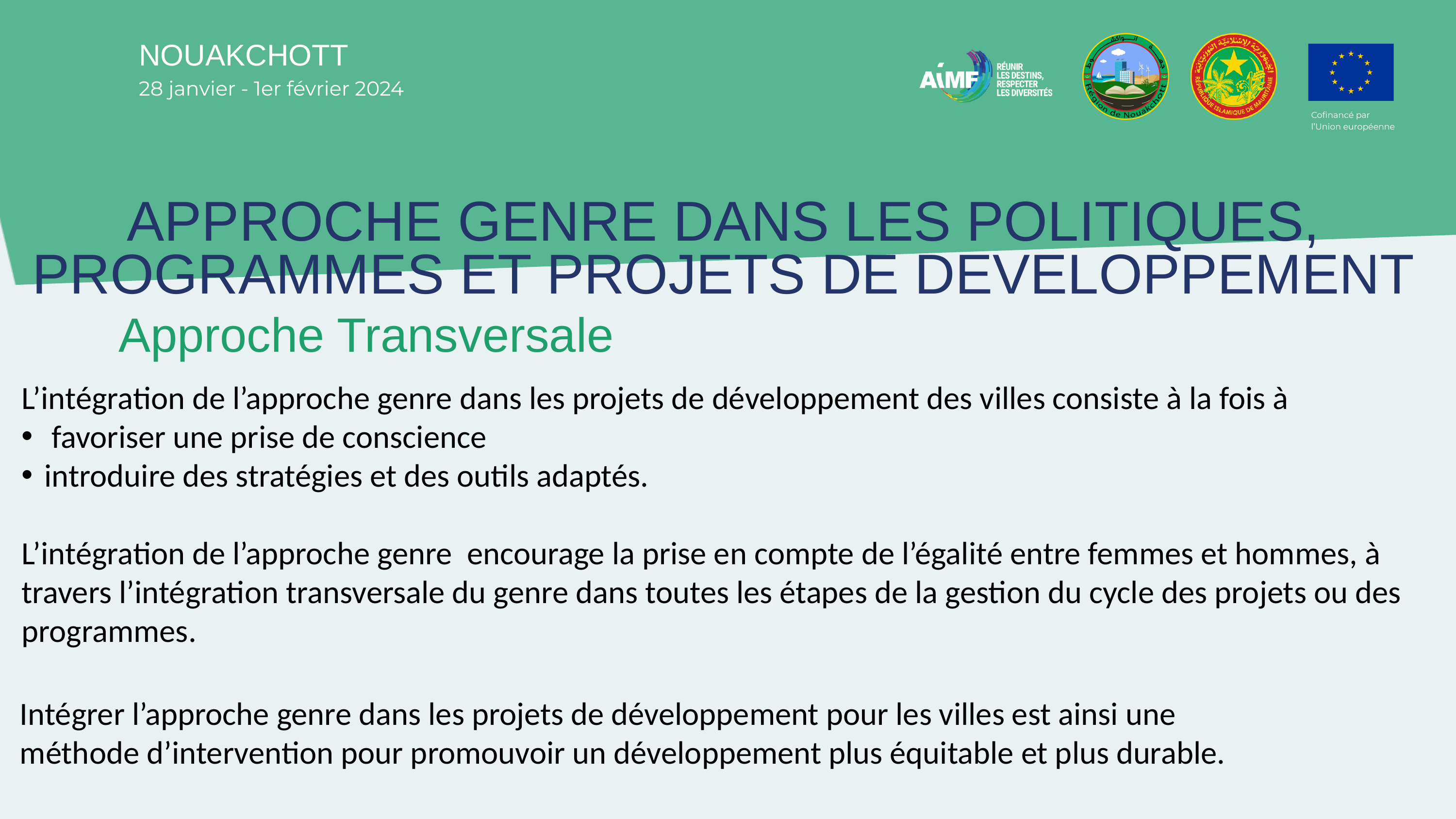

NOUAKCHOTT
28 janvier - 1er février 2024

Cofinancé par l’Union européenne
APPROCHE GENRE DANS LES POLITIQUES, PROGRAMMES ET PROJETS DE DEVELOPPEMENT
 Approche Transversale
L’intégration de l’approche genre dans les projets de développement des villes consiste à la fois à
 favoriser une prise de conscience
introduire des stratégies et des outils adaptés.

L’intégration de l’approche genre  encourage la prise en compte de l’égalité entre femmes et hommes, à travers l’intégration transversale du genre dans toutes les étapes de la gestion du cycle des projets ou des programmes.
Intégrer l’approche genre dans les projets de développement pour les villes est ainsi une méthode d’intervention pour promouvoir un développement plus équitable et plus durable.